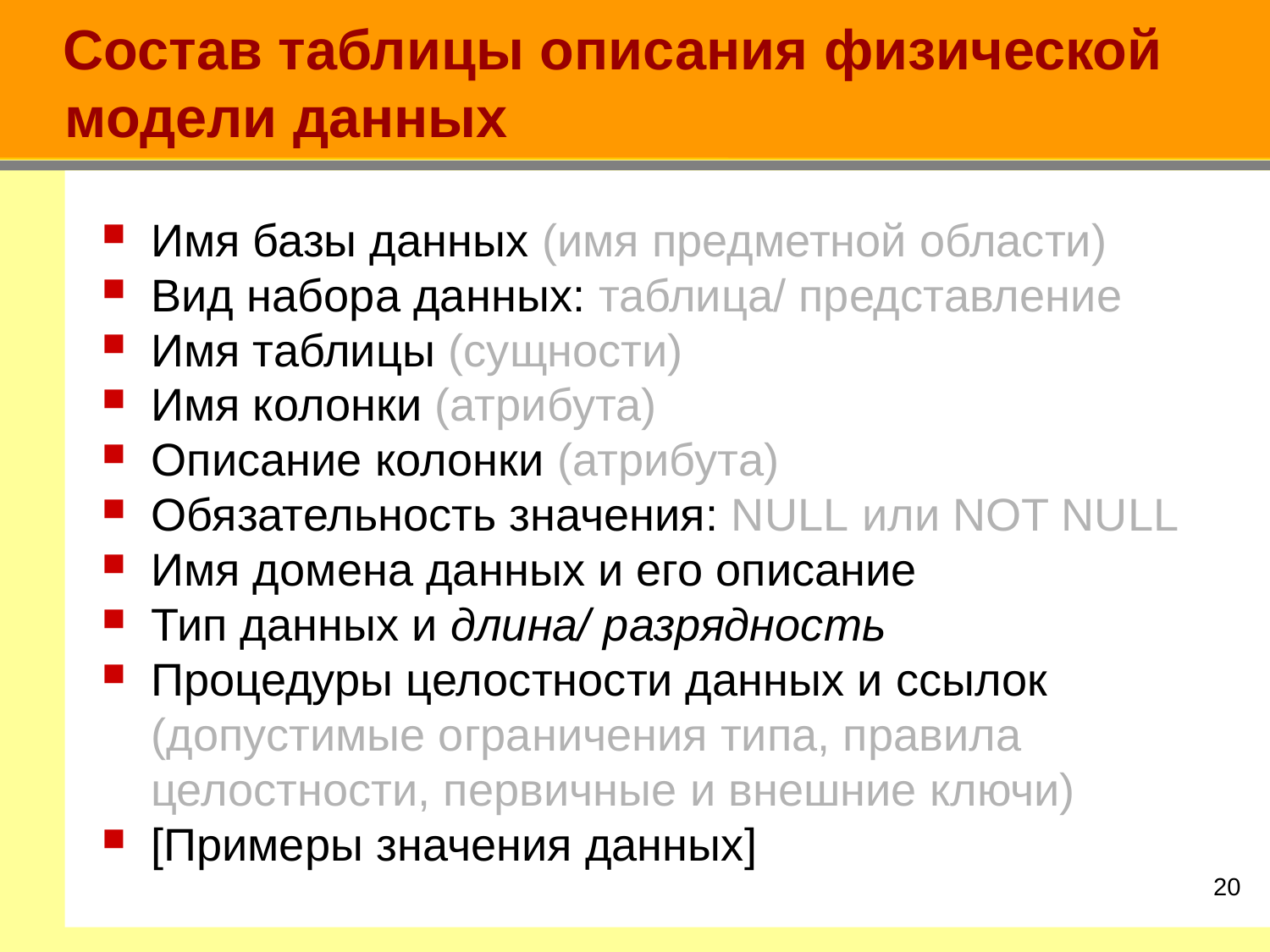

# Состав таблицы описания физической модели данных

Имя базы данных (имя предметной области)
Вид набора данных: таблица/ представление
Имя таблицы (сущности)
Имя колонки (атрибута)
Описание колонки (атрибута)
Обязательность значения: NULL или NOT NULL
Имя домена данных и его описание
Тип данных и длина/ разрядность
Процедуры целостности данных и ссылок
(допустимые ограничения типа, правила целостности, первичные и внешние ключи)
[Примеры значения данных]

20